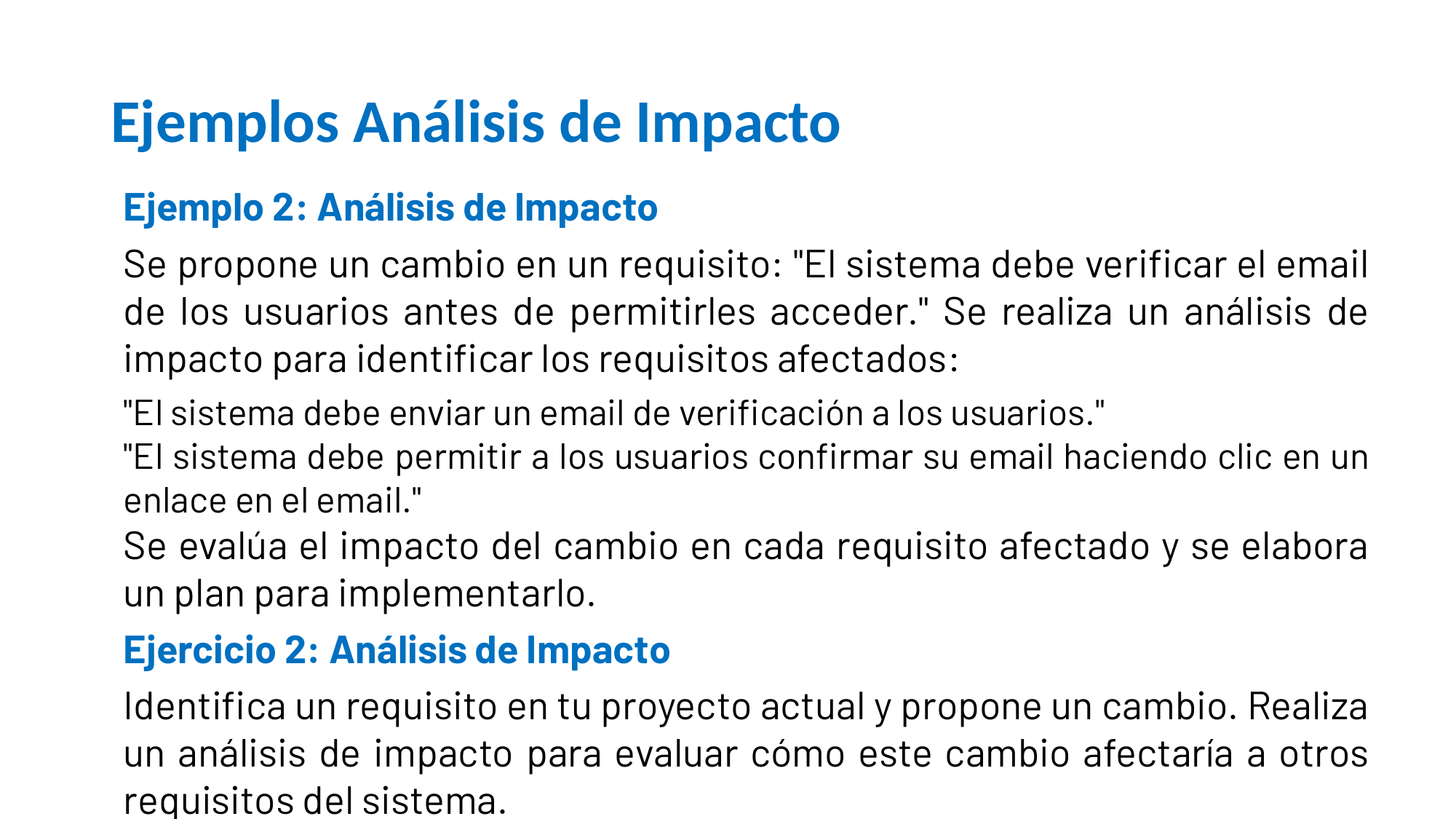

# Ejemplos Análisis de Impacto
Ejemplo 2: Análisis de Impacto
Se propone un cambio en un requisito: "El sistema debe verificar el email de los usuarios antes de permitirles acceder." Se realiza un análisis de impacto para identificar los requisitos afectados:
"El sistema debe enviar un email de verificación a los usuarios."
"El sistema debe permitir a los usuarios confirmar su email haciendo clic en un enlace en el email."
Se evalúa el impacto del cambio en cada requisito afectado y se elabora un plan para implementarlo.
Ejercicio 2: Análisis de Impacto
Identifica un requisito en tu proyecto actual y propone un cambio. Realiza un análisis de impacto para evaluar cómo este cambio afectaría a otros requisitos del sistema.